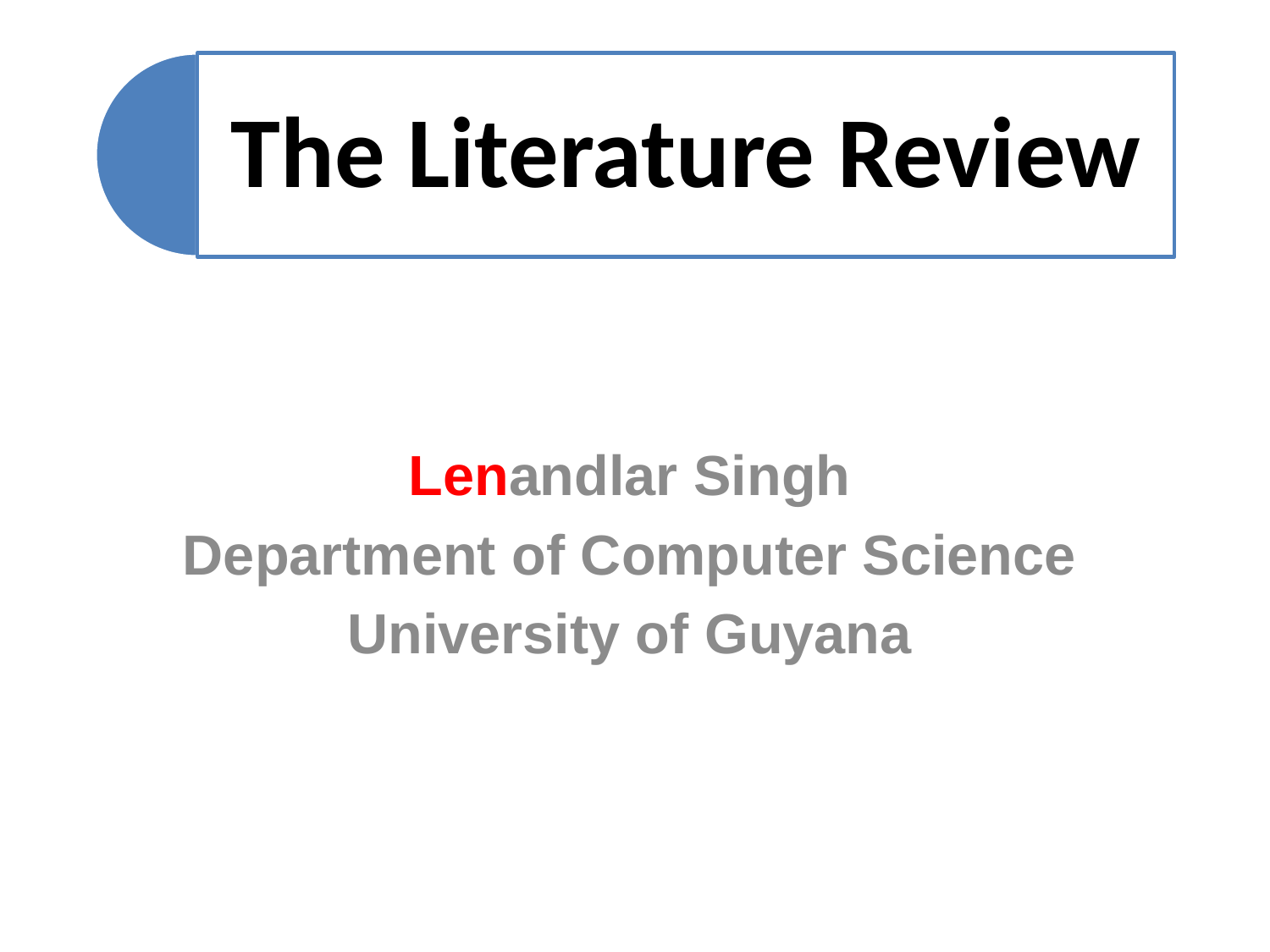

The Literature Review

Lenandlar Singh
Department of Computer Science
University of Guyana